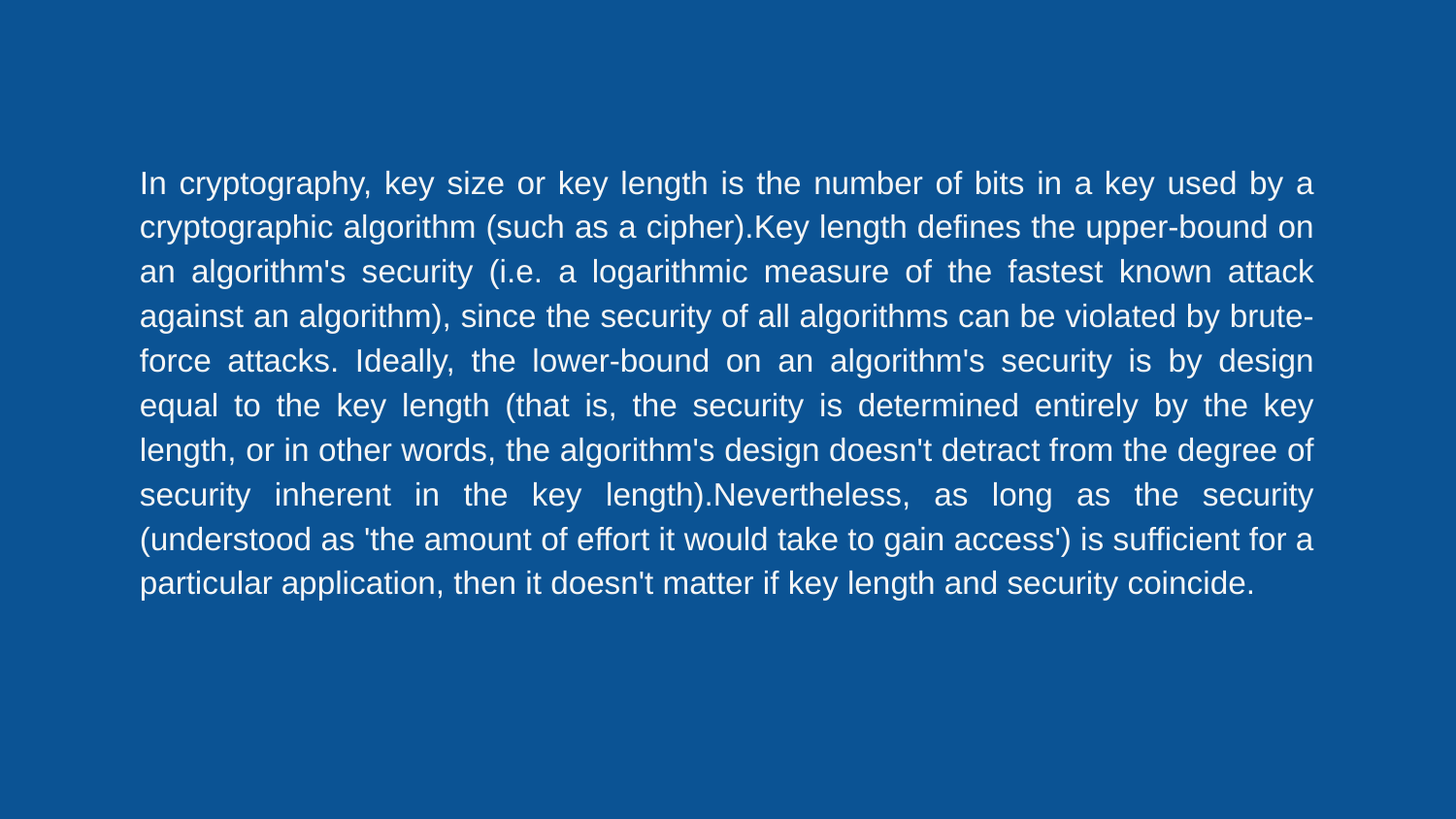

In cryptography, key size or key length is the number of bits in a key used by a cryptographic algorithm (such as a cipher).Key length defines the upper-bound on an algorithm's security (i.e. a logarithmic measure of the fastest known attack against an algorithm), since the security of all algorithms can be violated by brute-force attacks. Ideally, the lower-bound on an algorithm's security is by design equal to the key length (that is, the security is determined entirely by the key length, or in other words, the algorithm's design doesn't detract from the degree of security inherent in the key length).Nevertheless, as long as the security (understood as 'the amount of effort it would take to gain access') is sufficient for a particular application, then it doesn't matter if key length and security coincide.